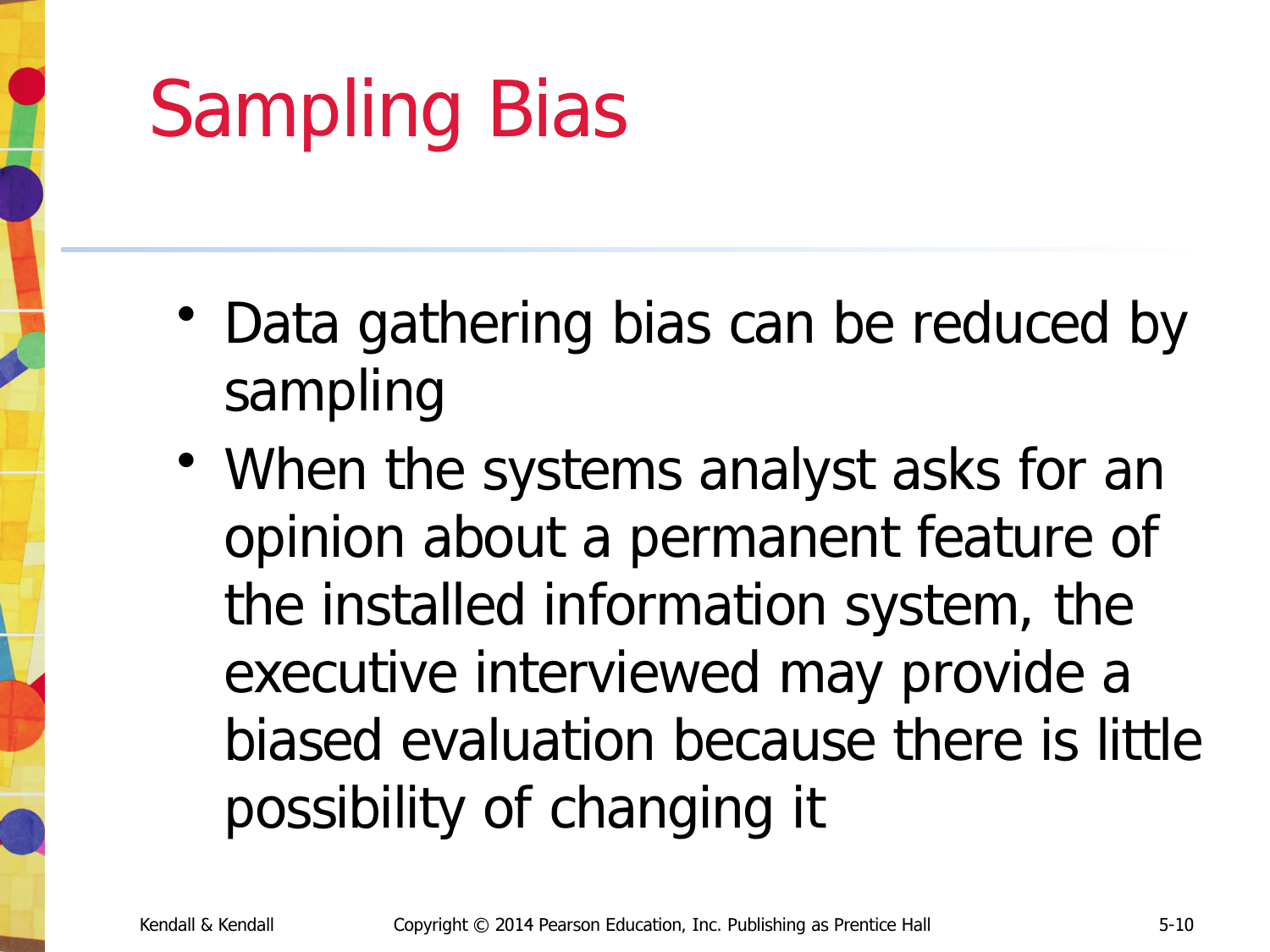

# Sampling Bias
Data gathering bias can be reduced by sampling
When the systems analyst asks for an opinion about a permanent feature of the installed information system, the executive interviewed may provide a biased evaluation because there is little possibility of changing it

Kendall & Kendall	Copyright © 2014 Pearson Education, Inc. Publishing as Prentice Hall
5-10